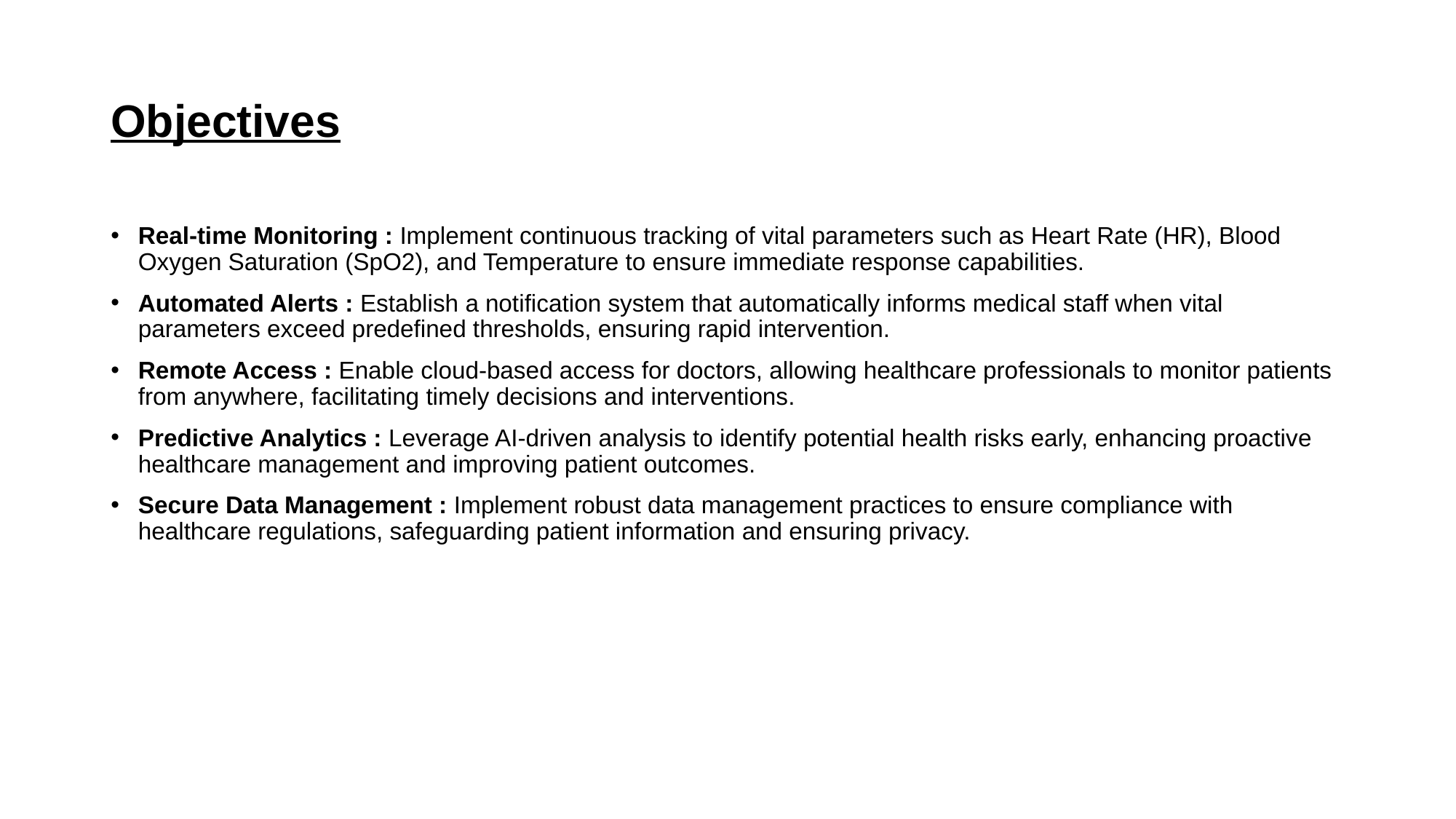

# Objectives
Real-time Monitoring : Implement continuous tracking of vital parameters such as Heart Rate (HR), Blood Oxygen Saturation (SpO2), and Temperature to ensure immediate response capabilities.
Automated Alerts : Establish a notification system that automatically informs medical staff when vital parameters exceed predefined thresholds, ensuring rapid intervention.
Remote Access : Enable cloud-based access for doctors, allowing healthcare professionals to monitor patients from anywhere, facilitating timely decisions and interventions.
Predictive Analytics : Leverage AI-driven analysis to identify potential health risks early, enhancing proactive healthcare management and improving patient outcomes.
Secure Data Management : Implement robust data management practices to ensure compliance with healthcare regulations, safeguarding patient information and ensuring privacy.